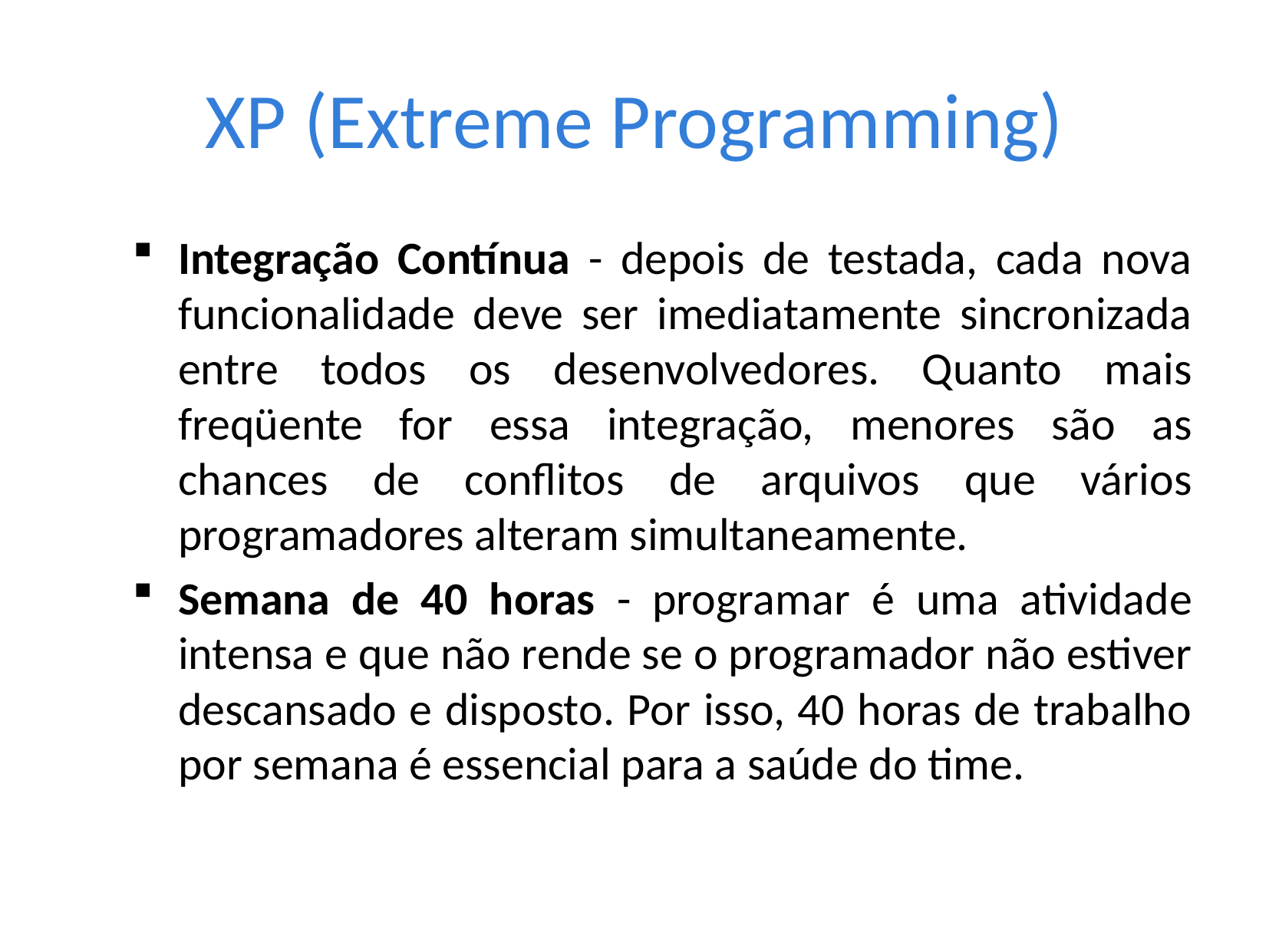

# XP (Extreme Programming)
Integração Contínua - depois de testada, cada nova funcionalidade deve ser imediatamente sincronizada entre todos os desenvolvedores. Quanto mais freqüente for essa integração, menores são as chances de conflitos de arquivos que vários programadores alteram simultaneamente.
Semana de 40 horas - programar é uma atividade intensa e que não rende se o programador não estiver descansado e disposto. Por isso, 40 horas de trabalho por semana é essencial para a saúde do time.